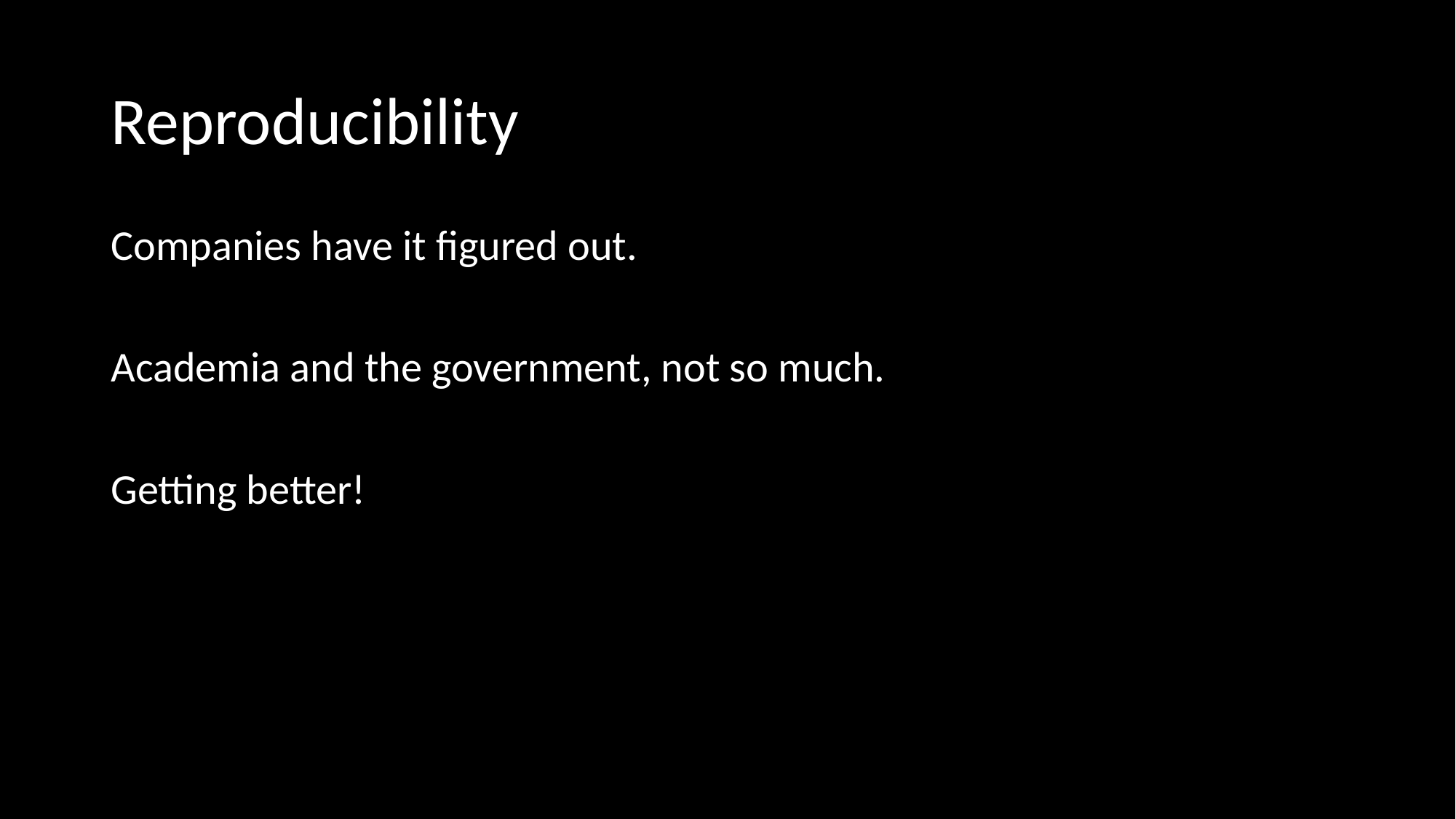

# Reproducibility
Companies have it figured out.

Academia and the government, not so much.

Getting better!